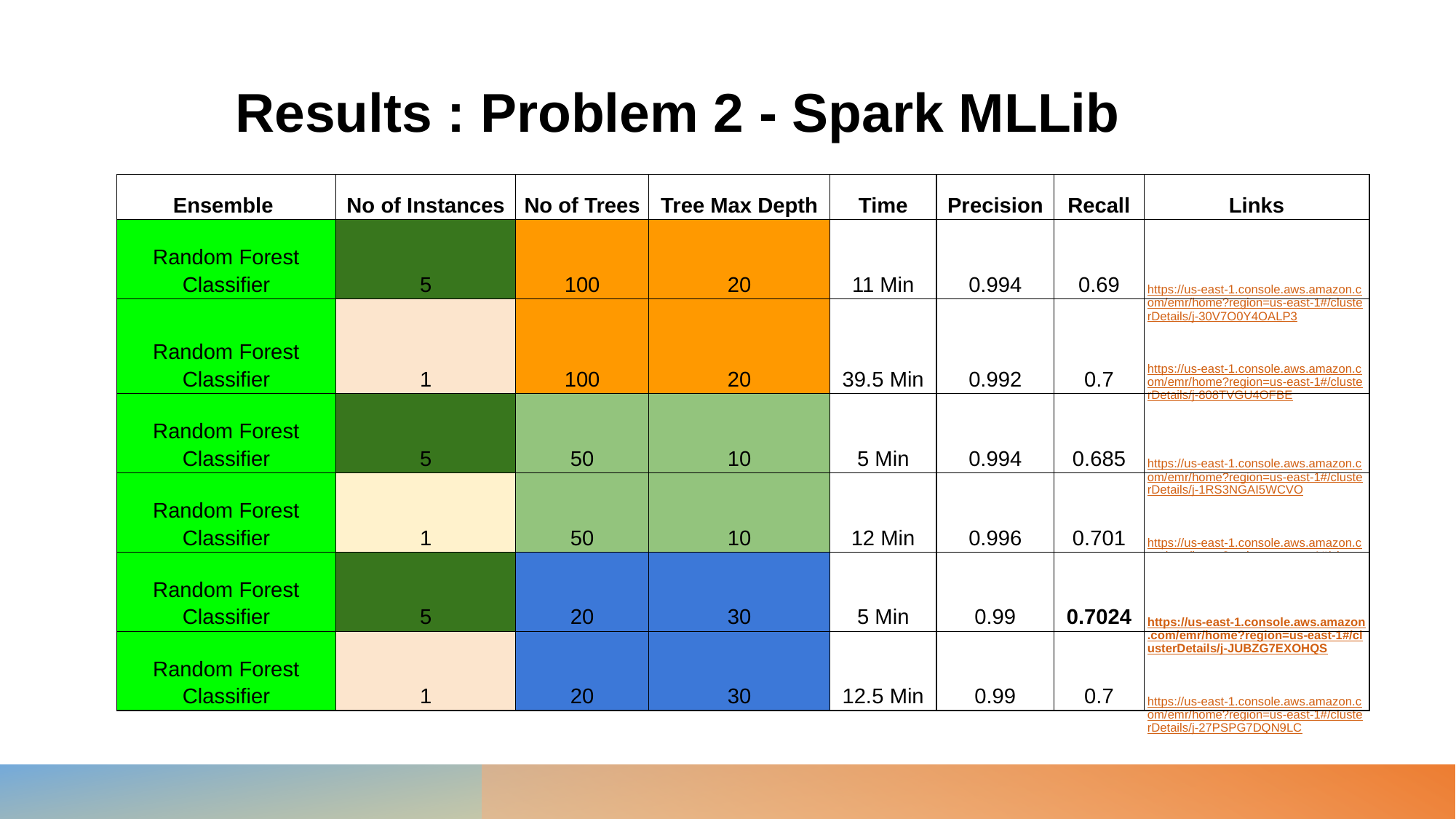

# Results : Problem 2 - Spark MLLib
| Ensemble | No of Instances | No of Trees | Tree Max Depth | Time | Precision | Recall | Links |
| --- | --- | --- | --- | --- | --- | --- | --- |
| Random Forest Classifier | 5 | 100 | 20 | 11 Min | 0.994 | 0.69 | https://us-east-1.console.aws.amazon.com/emr/home?region=us-east-1#/clusterDetails/j-30V7O0Y4OALP3 |
| Random Forest Classifier | 1 | 100 | 20 | 39.5 Min | 0.992 | 0.7 | https://us-east-1.console.aws.amazon.com/emr/home?region=us-east-1#/clusterDetails/j-808TVGU4OFBE |
| Random Forest Classifier | 5 | 50 | 10 | 5 Min | 0.994 | 0.685 | https://us-east-1.console.aws.amazon.com/emr/home?region=us-east-1#/clusterDetails/j-1RS3NGAI5WCVO |
| Random Forest Classifier | 1 | 50 | 10 | 12 Min | 0.996 | 0.701 | https://us-east-1.console.aws.amazon.com/emr/home?region=us-east-1#/clusterDetails/j-1DW9HB3V7CBIA |
| Random Forest Classifier | 5 | 20 | 30 | 5 Min | 0.99 | 0.7024 | https://us-east-1.console.aws.amazon.com/emr/home?region=us-east-1#/clusterDetails/j-JUBZG7EXOHQS |
| Random Forest Classifier | 1 | 20 | 30 | 12.5 Min | 0.99 | 0.7 | https://us-east-1.console.aws.amazon.com/emr/home?region=us-east-1#/clusterDetails/j-27PSPG7DQN9LC |